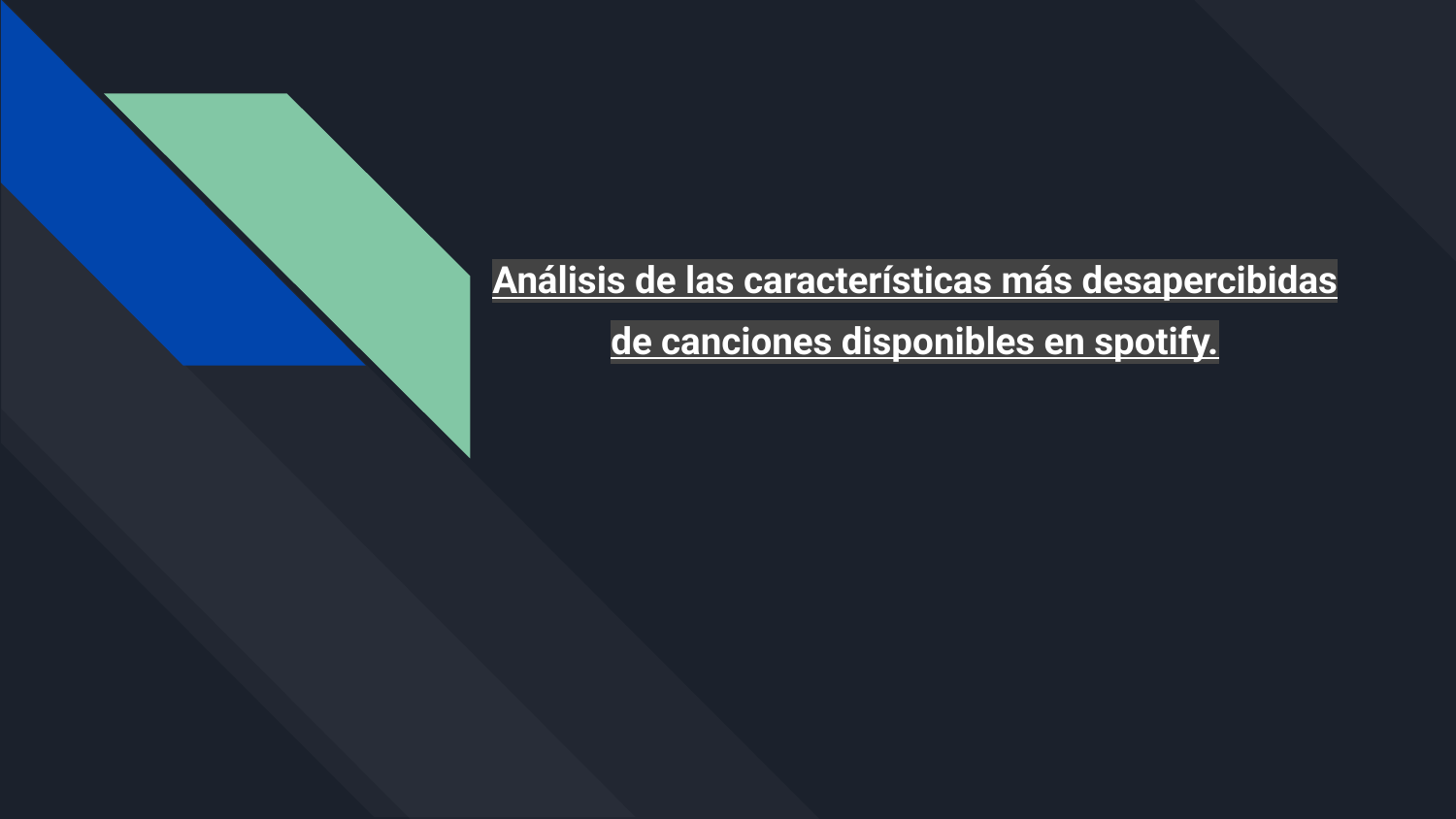

# Análisis de las características más desapercibidas de canciones disponibles en spotify.